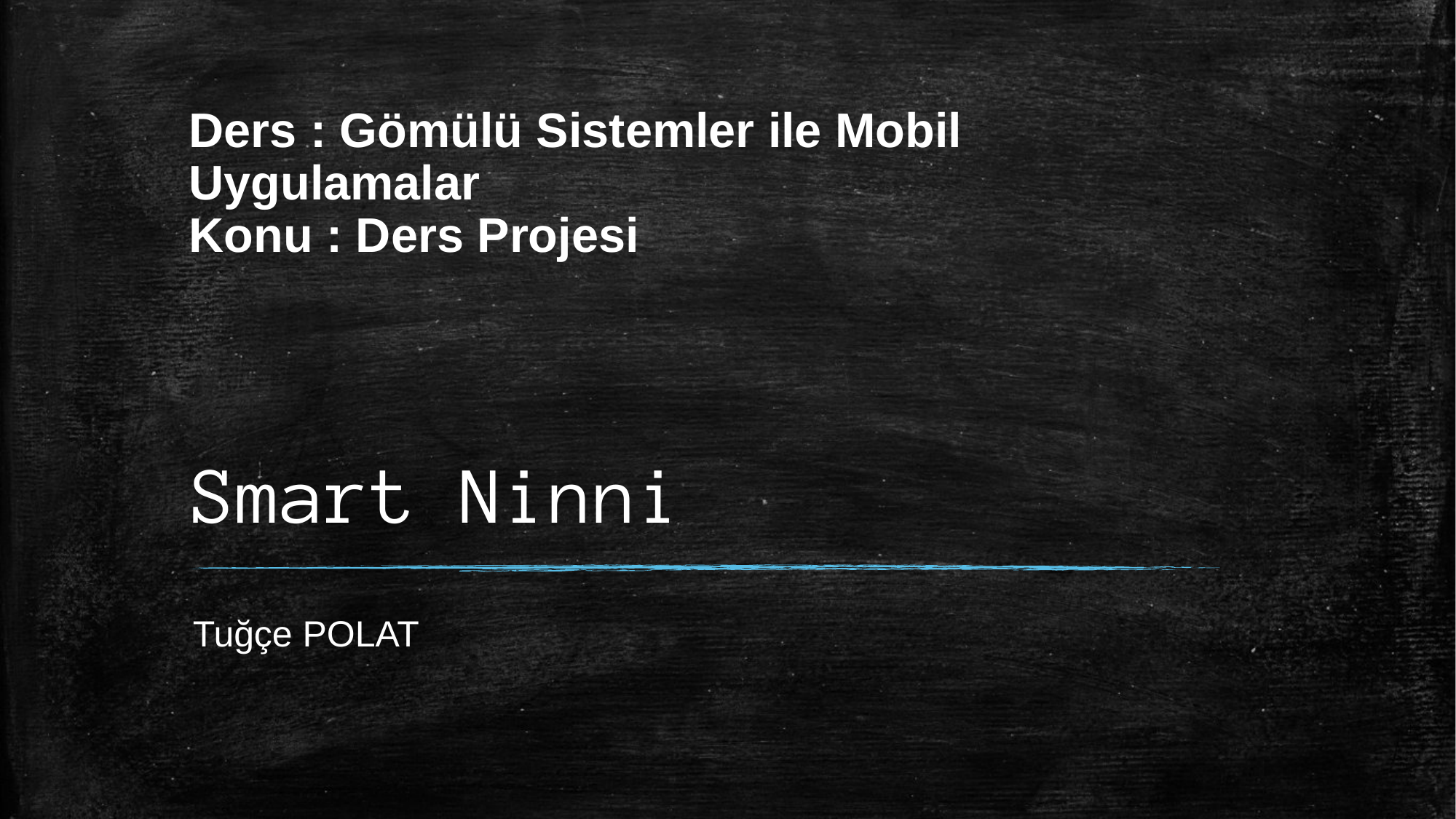

Ders : Gömülü Sistemler ile Mobil Uygulamalar
Konu : Ders Projesi

# Smart Ninni
Tuğçe POLAT